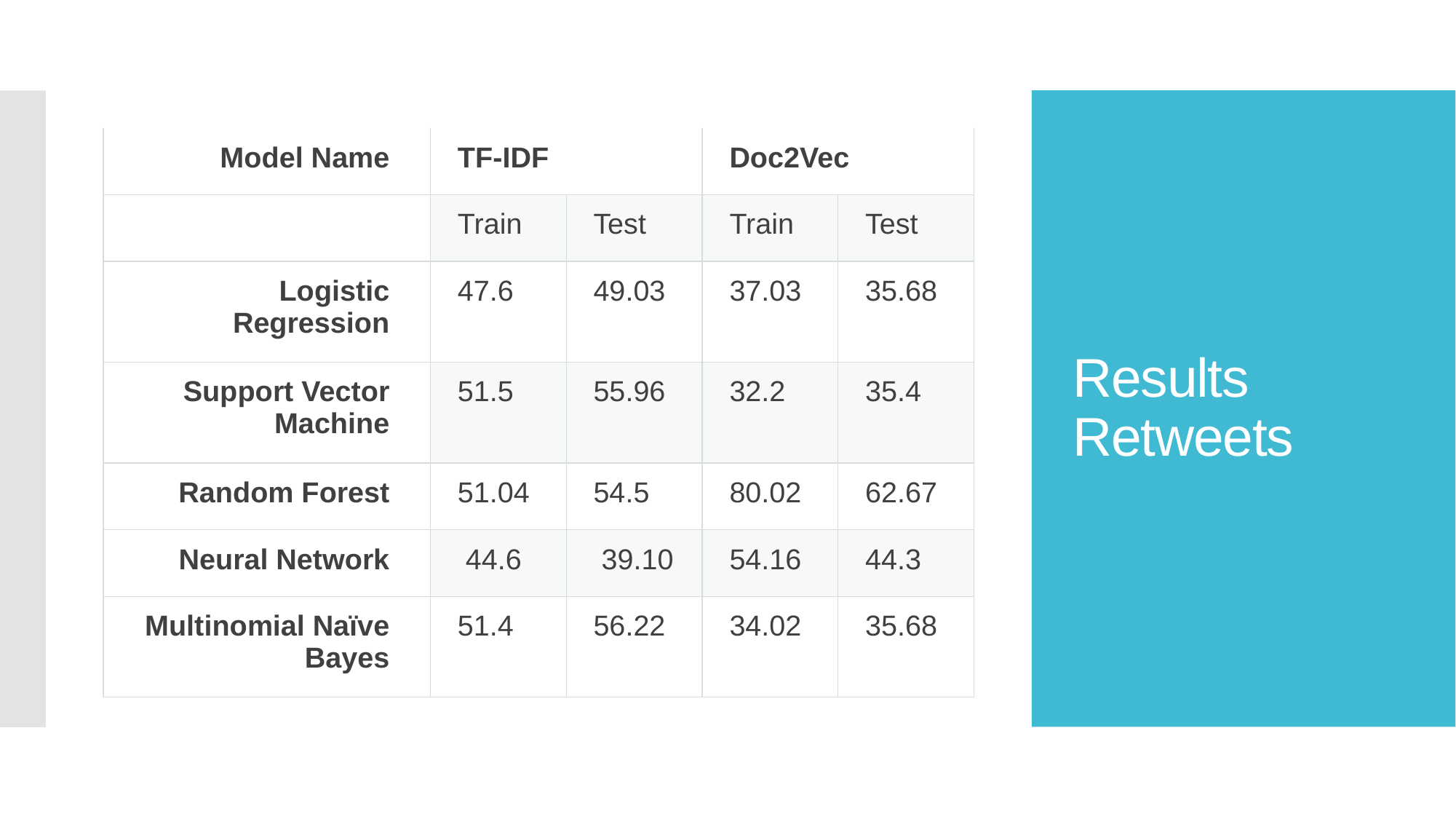

| Model Name | TF-IDF |  | Doc2Vec |  |
| --- | --- | --- | --- | --- |
|  | Train | Test | Train | Test |
| Logistic Regression | 47.6 | 49.03 | 37.03 | 35.68 |
| Support Vector Machine | 51.5 | 55.96 | 32.2 | 35.4 |
| Random Forest | 51.04 | 54.5 | 80.02 | 62.67 |
| Neural Network | 44.6 | 39.10 | 54.16 | 44.3 |
| Multinomial Naïve Bayes | 51.4 | 56.22 | 34.02 | 35.68 |
# Results Retweets